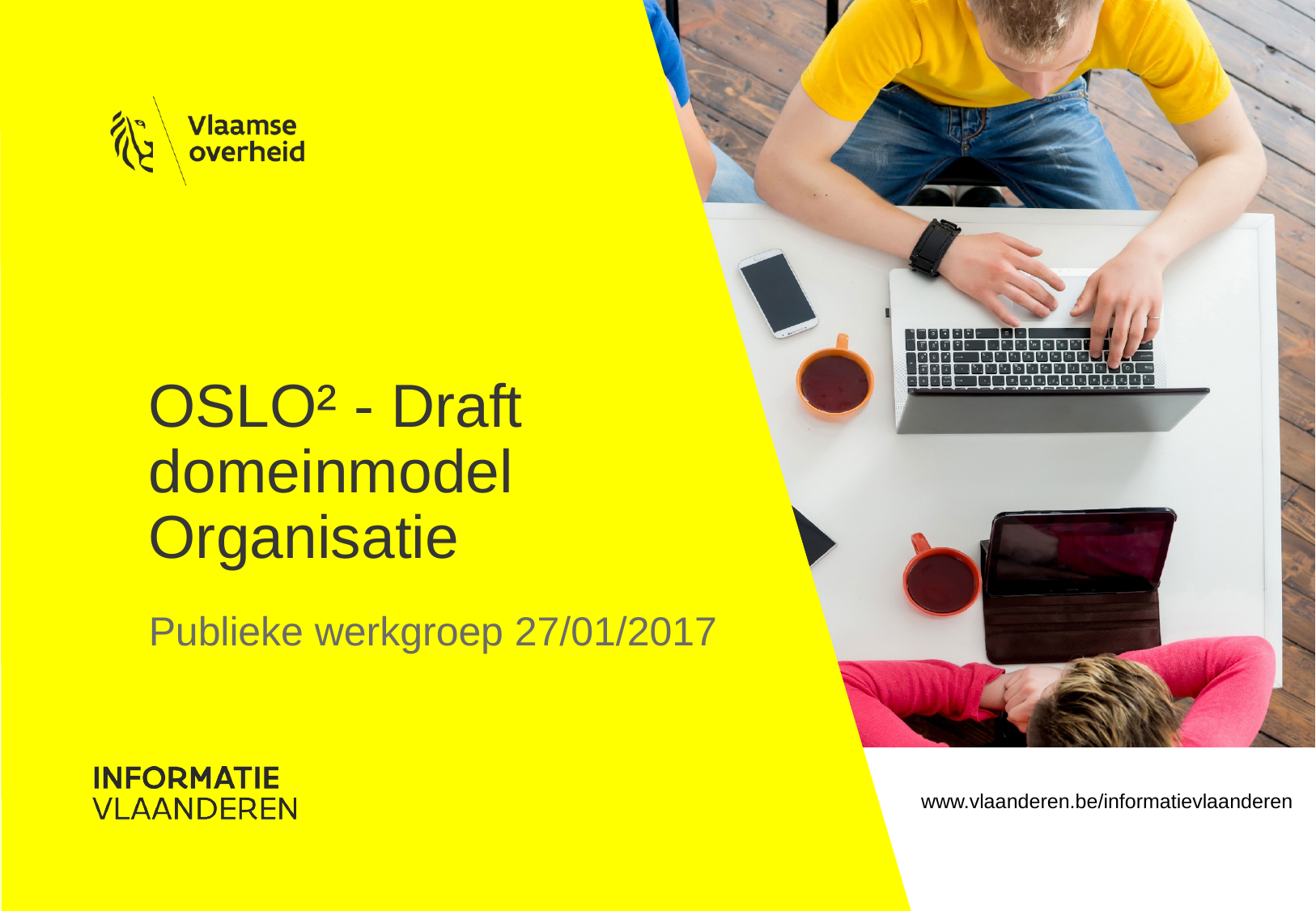

# OSLO² - Draft domeinmodel Organisatie
Publieke werkgroep 27/01/2017